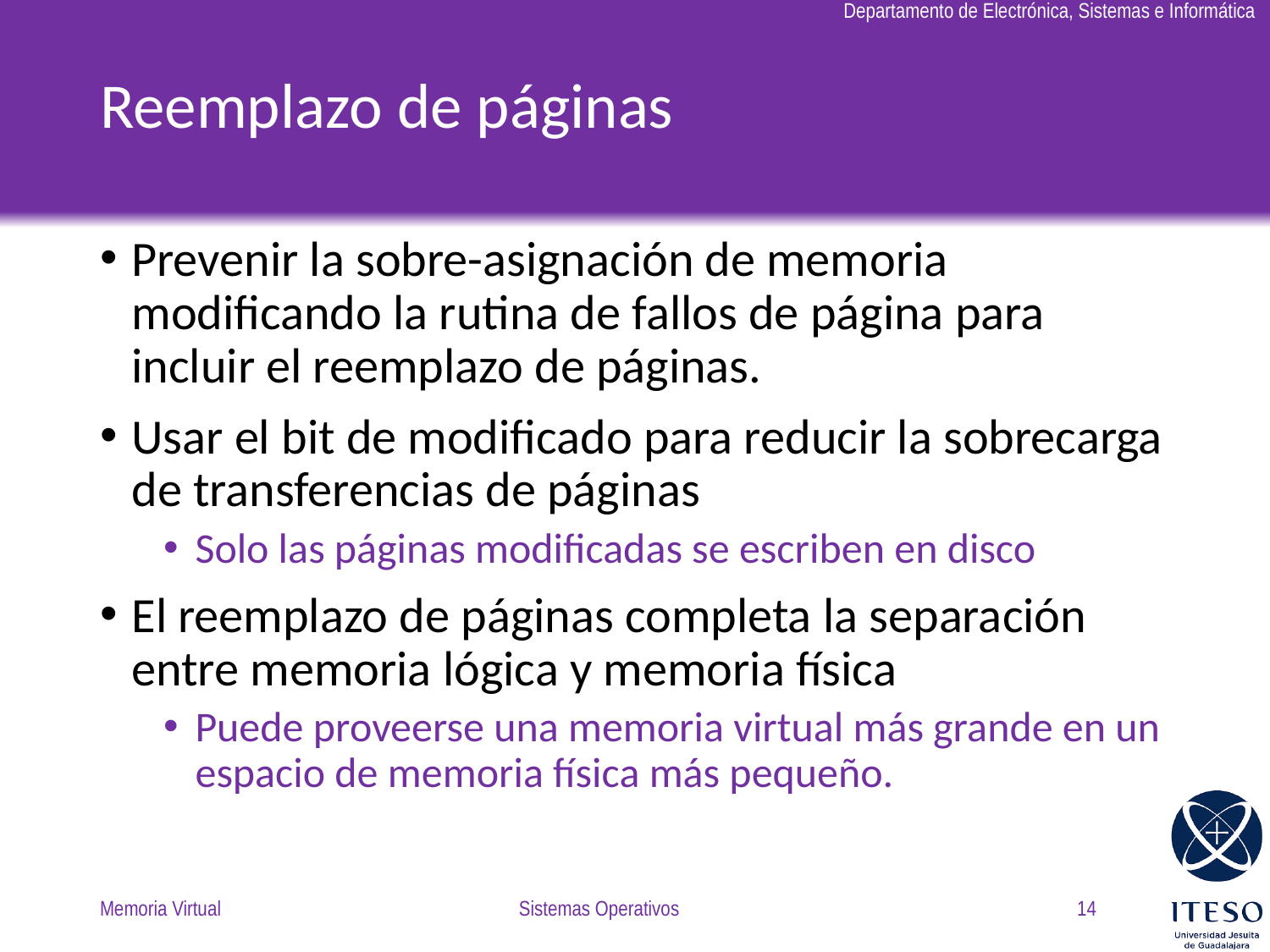

# Reemplazo de páginas
Prevenir la sobre-asignación de memoria modificando la rutina de fallos de página para incluir el reemplazo de páginas.
Usar el bit de modificado para reducir la sobrecarga de transferencias de páginas
Solo las páginas modificadas se escriben en disco
El reemplazo de páginas completa la separación entre memoria lógica y memoria física
Puede proveerse una memoria virtual más grande en un espacio de memoria física más pequeño.
Memoria Virtual
Sistemas Operativos
14